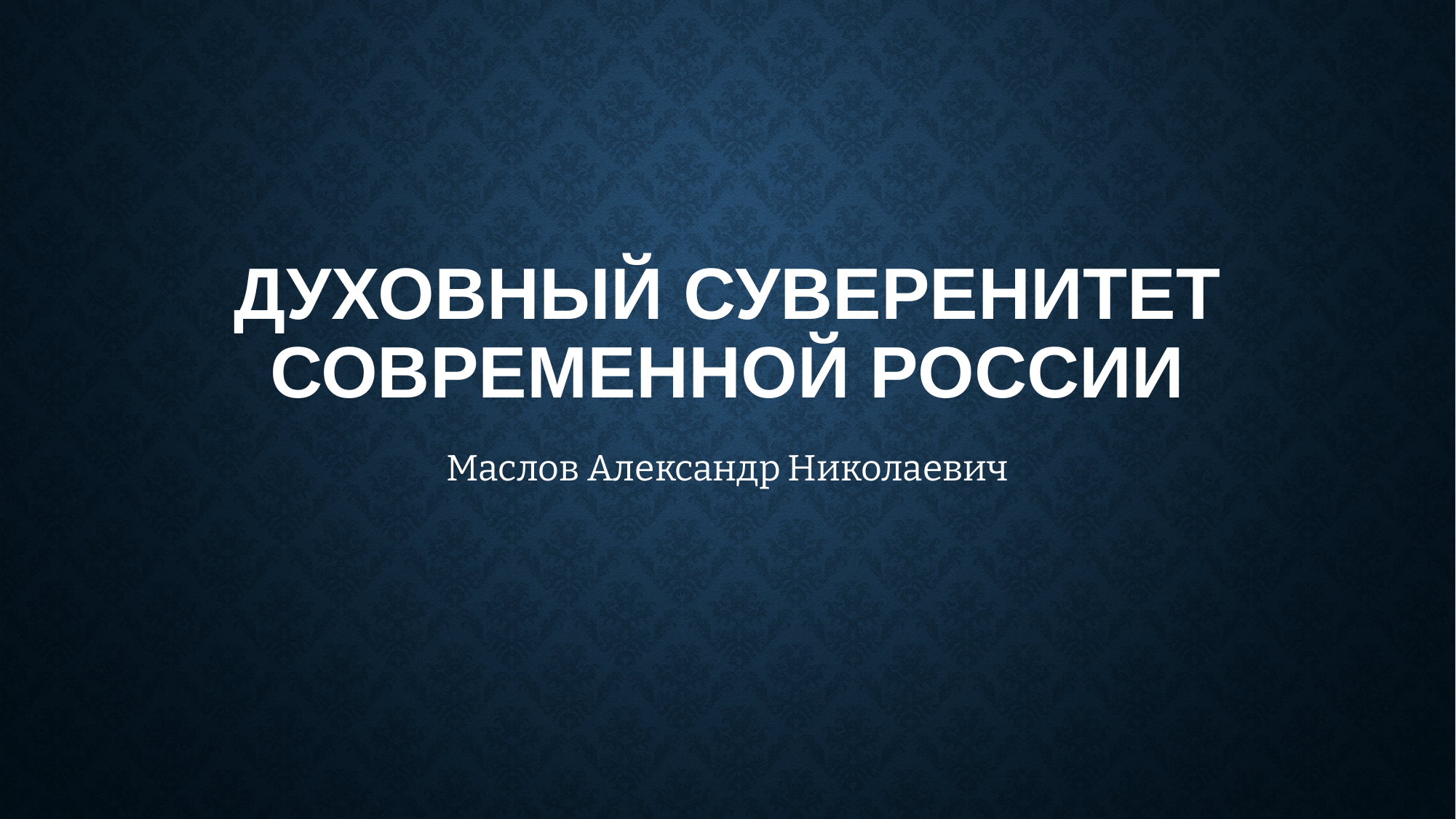

# Духовный суверенитет современной России
Маслов Александр Николаевич